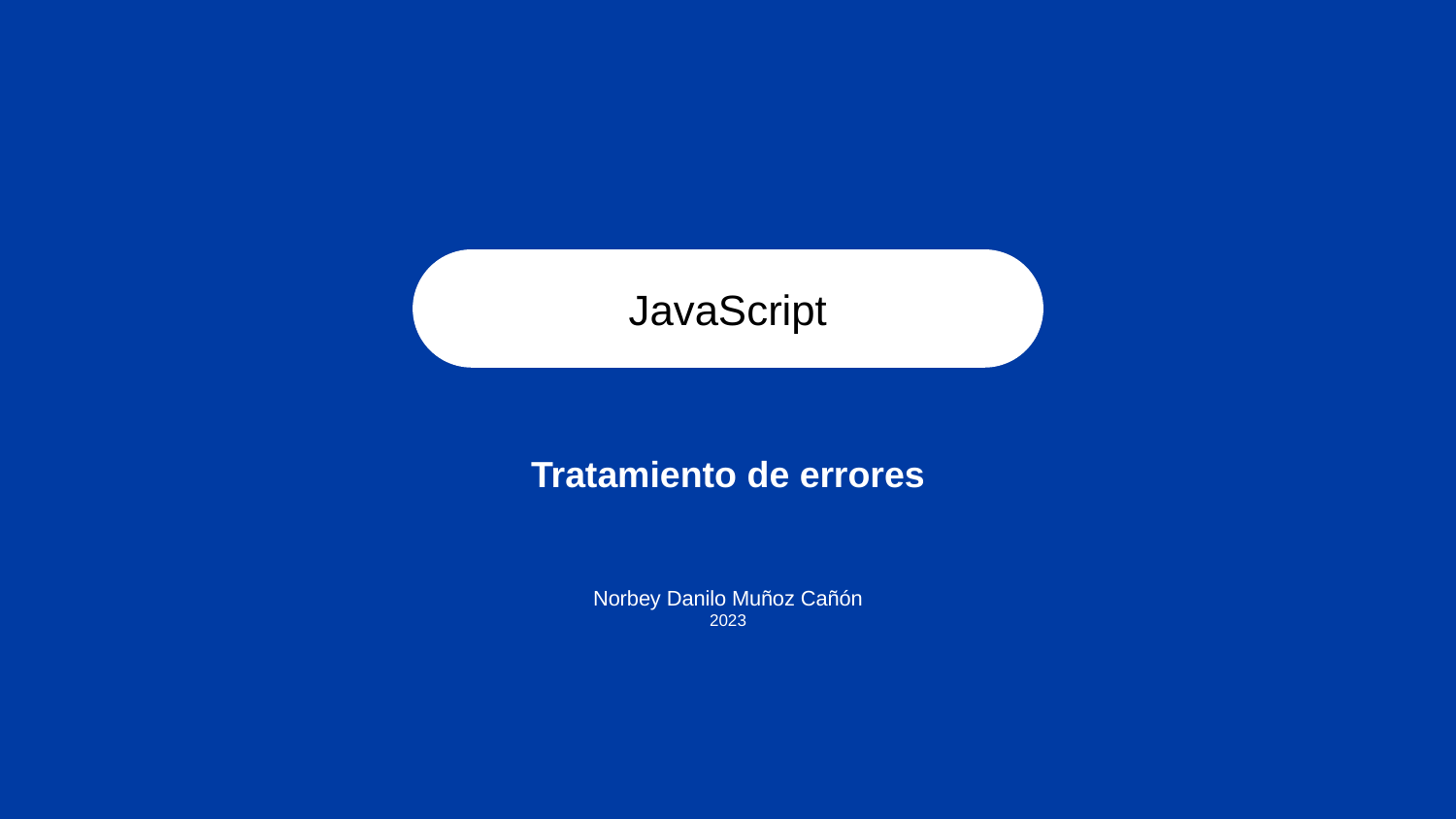

JavaScript
Tratamiento de errores
Norbey Danilo Muñoz Cañón
2023